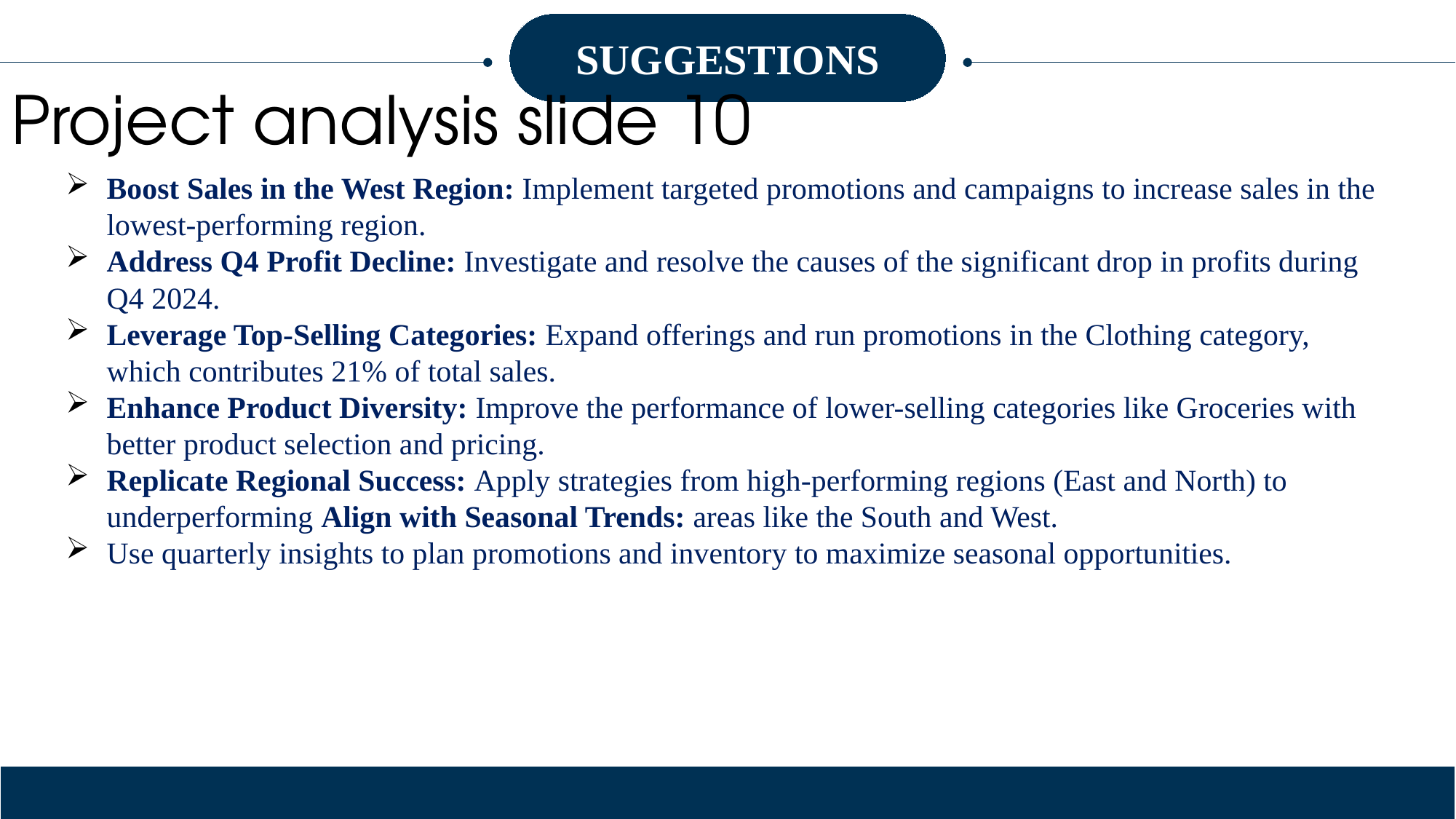

SUGGESTIONS

Project analysis slide 10
Boost Sales in the West Region: Implement targeted promotions and campaigns to increase sales in the lowest-performing region.
Address Q4 Profit Decline: Investigate and resolve the causes of the significant drop in profits during Q4 2024.
Leverage Top-Selling Categories: Expand offerings and run promotions in the Clothing category, which contributes 21% of total sales.
Enhance Product Diversity: Improve the performance of lower-selling categories like Groceries with better product selection and pricing.
Replicate Regional Success: Apply strategies from high-performing regions (East and North) to underperforming Align with Seasonal Trends: areas like the South and West.
Use quarterly insights to plan promotions and inventory to maximize seasonal opportunities.